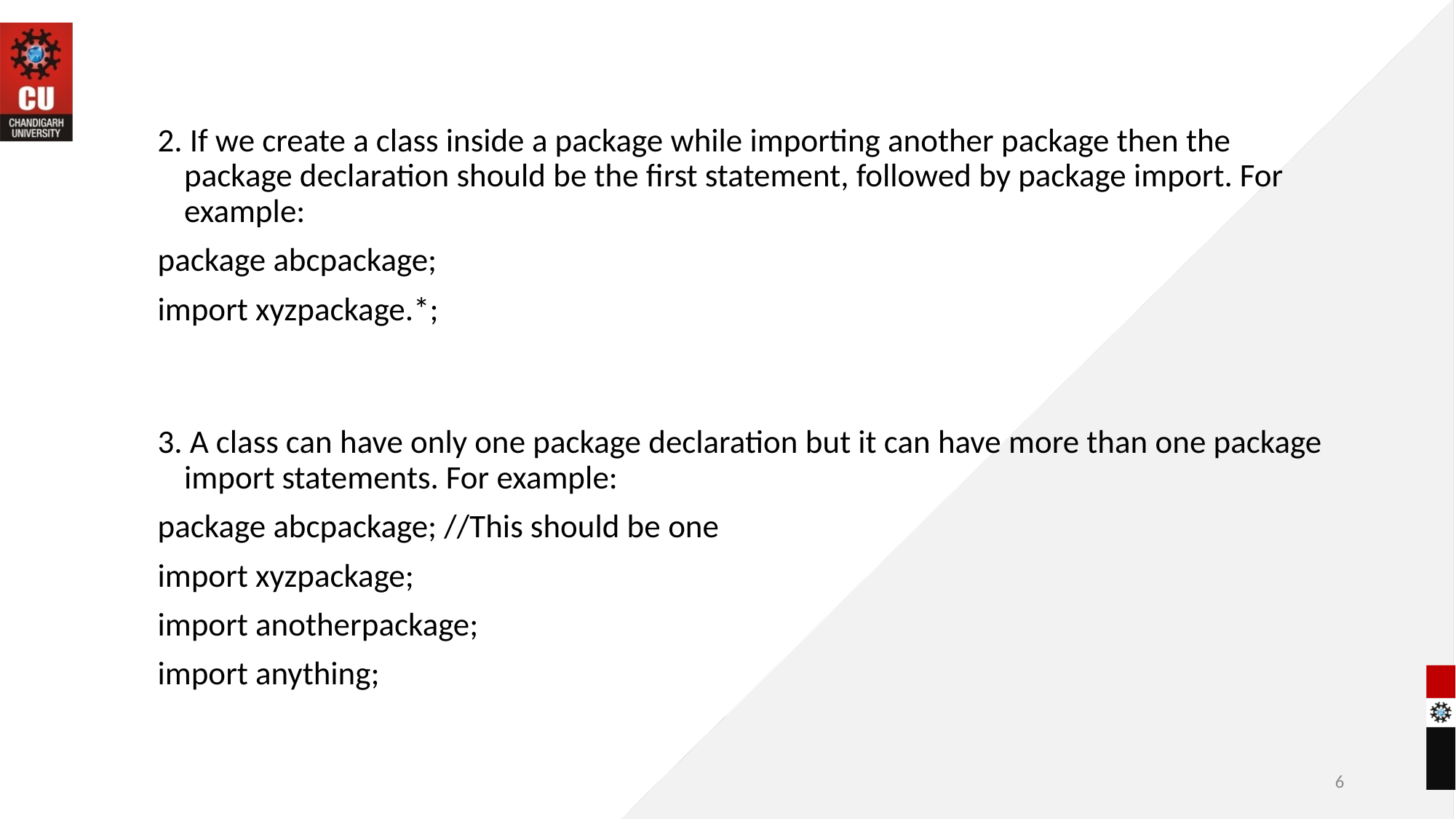

2. If we create a class inside a package while importing another package then the package declaration should be the first statement, followed by package import. For example:
package abcpackage;
import xyzpackage.*;

3. A class can have only one package declaration but it can have more than one package import statements. For example:
package abcpackage; //This should be one
import xyzpackage;
import anotherpackage;
import anything;
6